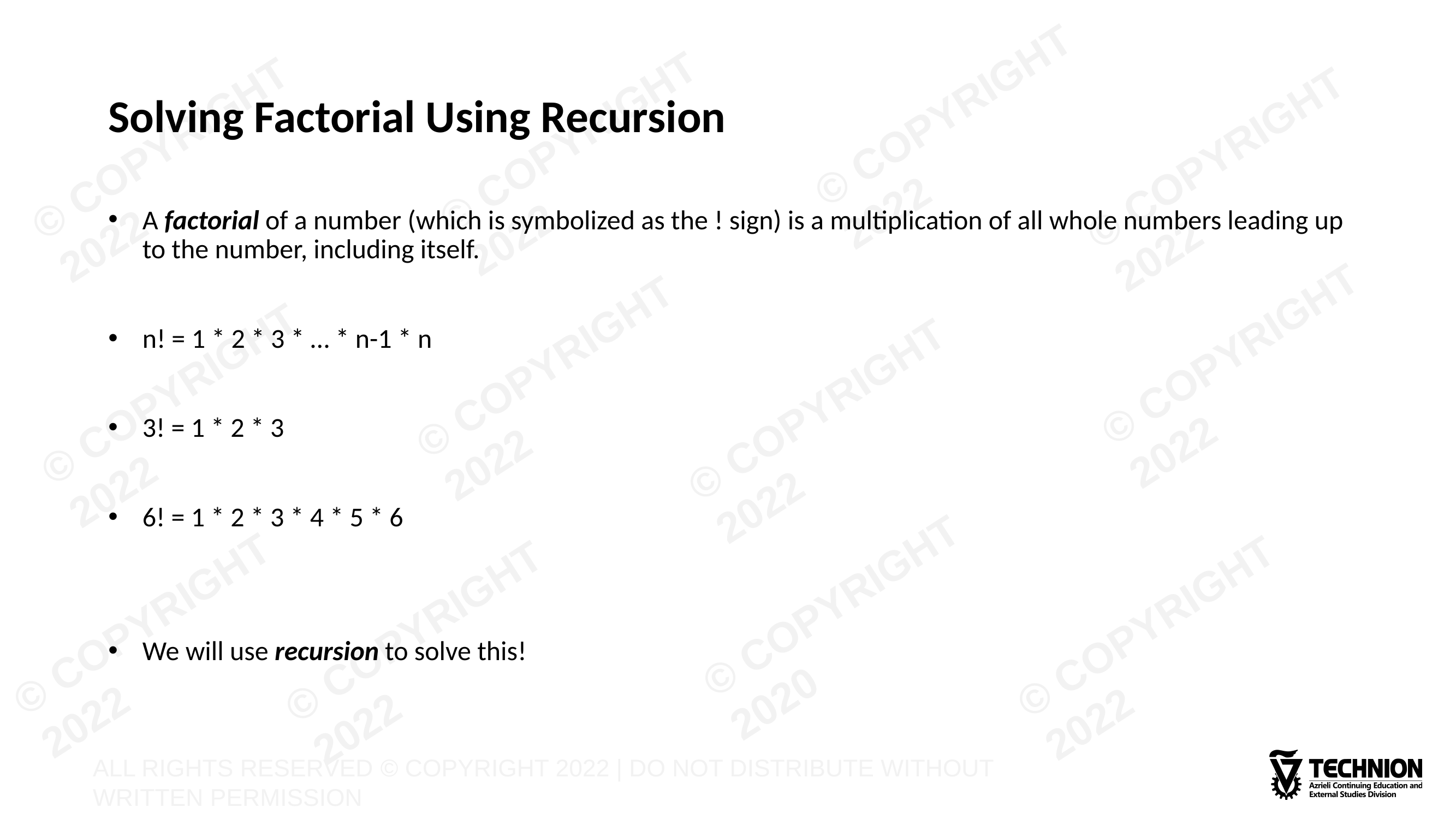

# Solving Factorial Using Recursion
A factorial of a number (which is symbolized as the ! sign) is a multiplication of all whole numbers leading up to the number, including itself.

n! = 1 * 2 * 3 * … * n-1 * n

3! = 1 * 2 * 3

6! = 1 * 2 * 3 * 4 * 5 * 6

We will use recursion to solve this!